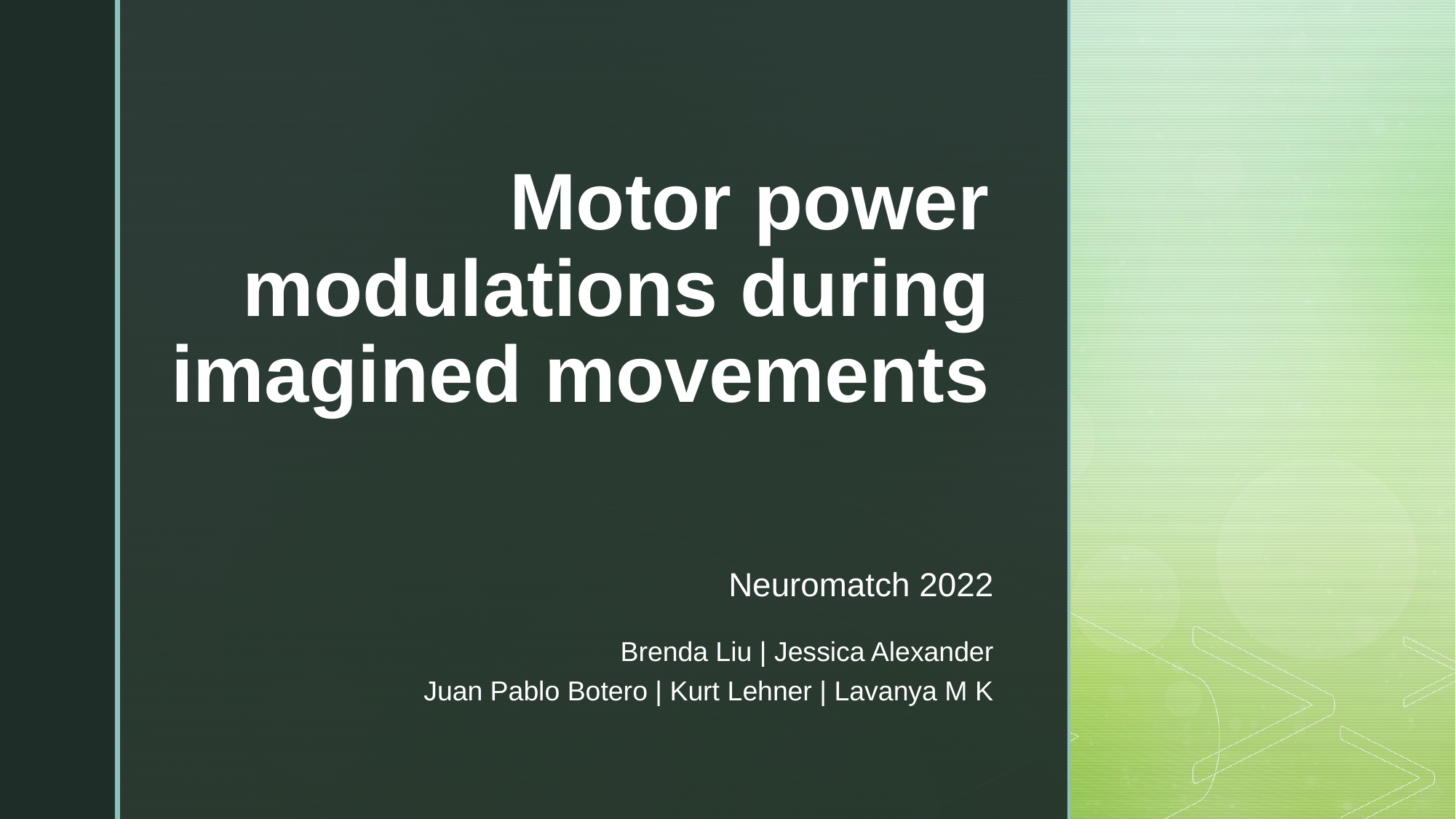

# Motor power modulations during imagined movements
Neuromatch 2022
Brenda Liu | Jessica Alexander
Juan Pablo Botero | Kurt Lehner | Lavanya M K